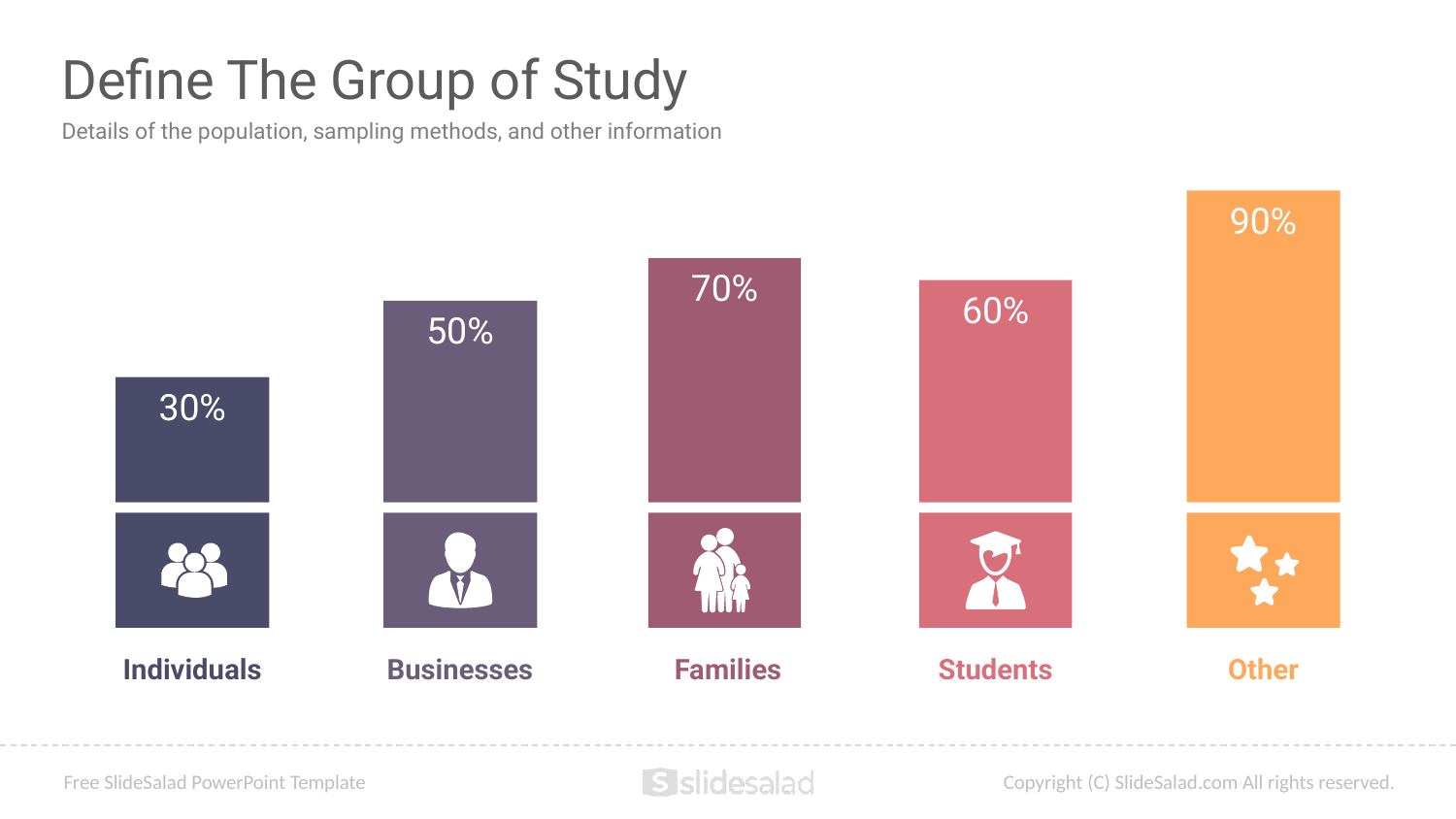

# Define The Group of Study
Details of the population, sampling methods, and other information
90%
70%
60%
50%
30%

Individuals
Businesses
Families
Students
Other